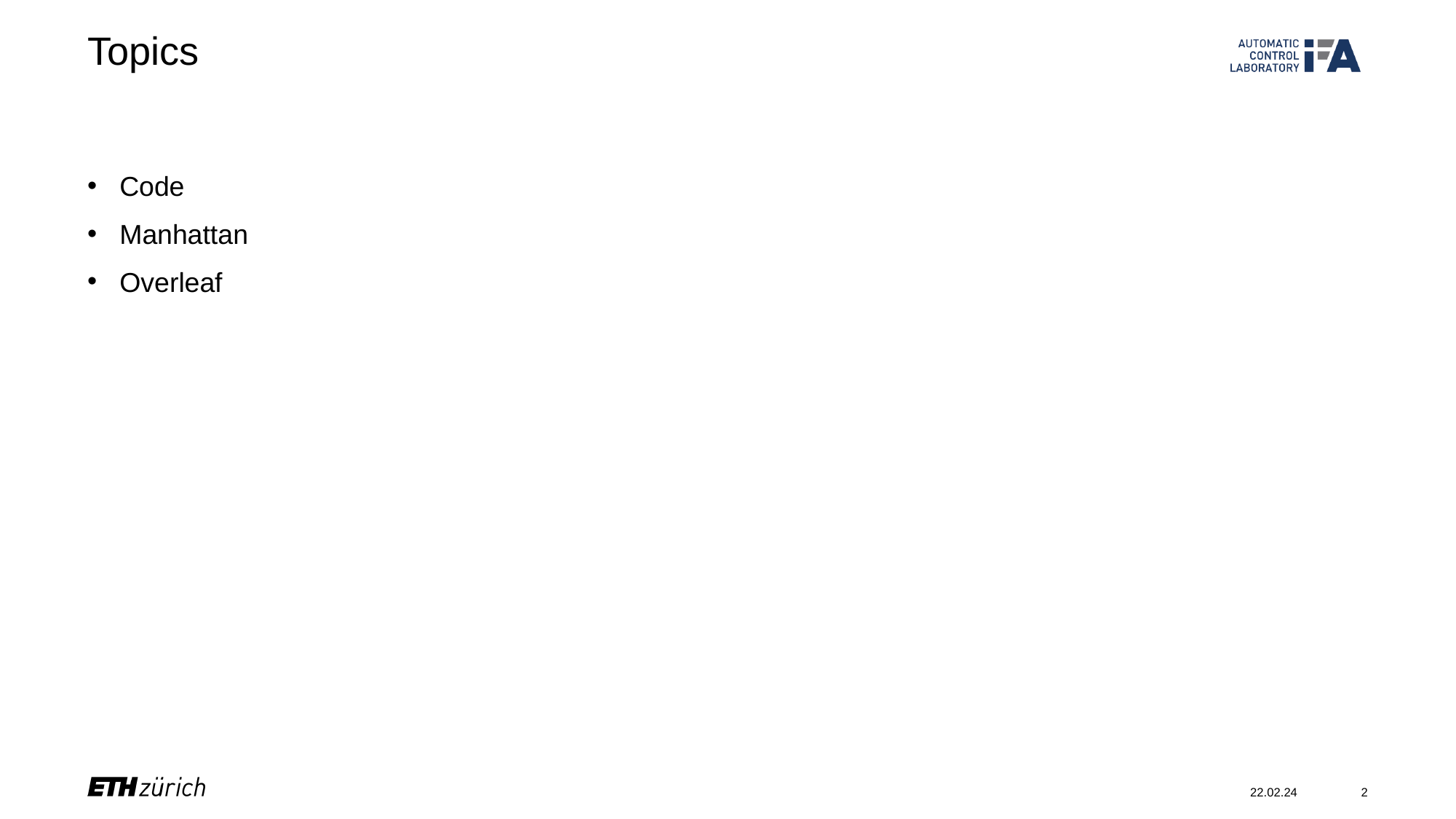

# Topics
Code
Manhattan
Overleaf
22.02.24
2